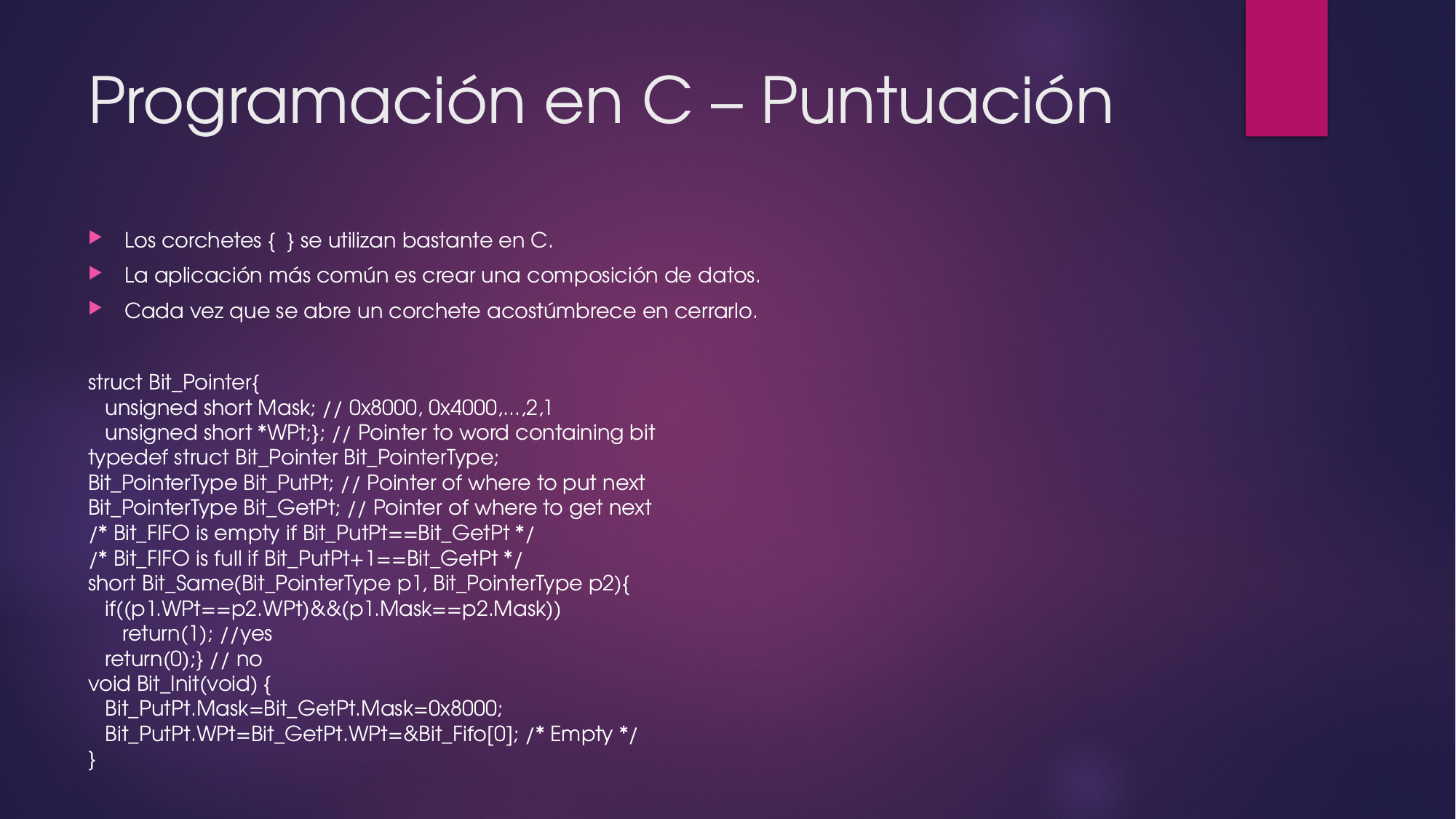

# Programación en C – Puntuación
Los corchetes {  } se utilizan bastante en C.
La aplicación más común es crear una composición de datos.
Cada vez que se abre un corchete acostúmbrece en cerrarlo.

struct Bit_Pointer{
   unsigned short Mask; // 0x8000, 0x4000,...,2,1
   unsigned short *WPt;}; // Pointer to word containing bit
typedef struct Bit_Pointer Bit_PointerType;
Bit_PointerType Bit_PutPt; // Pointer of where to put next
Bit_PointerType Bit_GetPt; // Pointer of where to get next
/* Bit_FIFO is empty if Bit_PutPt==Bit_GetPt */
/* Bit_FIFO is full if Bit_PutPt+1==Bit_GetPt */
short Bit_Same(Bit_PointerType p1, Bit_PointerType p2){
   if((p1.WPt==p2.WPt)&&(p1.Mask==p2.Mask))
      return(1); //yes
   return(0);} // no
void Bit_Init(void) {
   Bit_PutPt.Mask=Bit_GetPt.Mask=0x8000;
   Bit_PutPt.WPt=Bit_GetPt.WPt=&Bit_Fifo[0]; /* Empty */
}